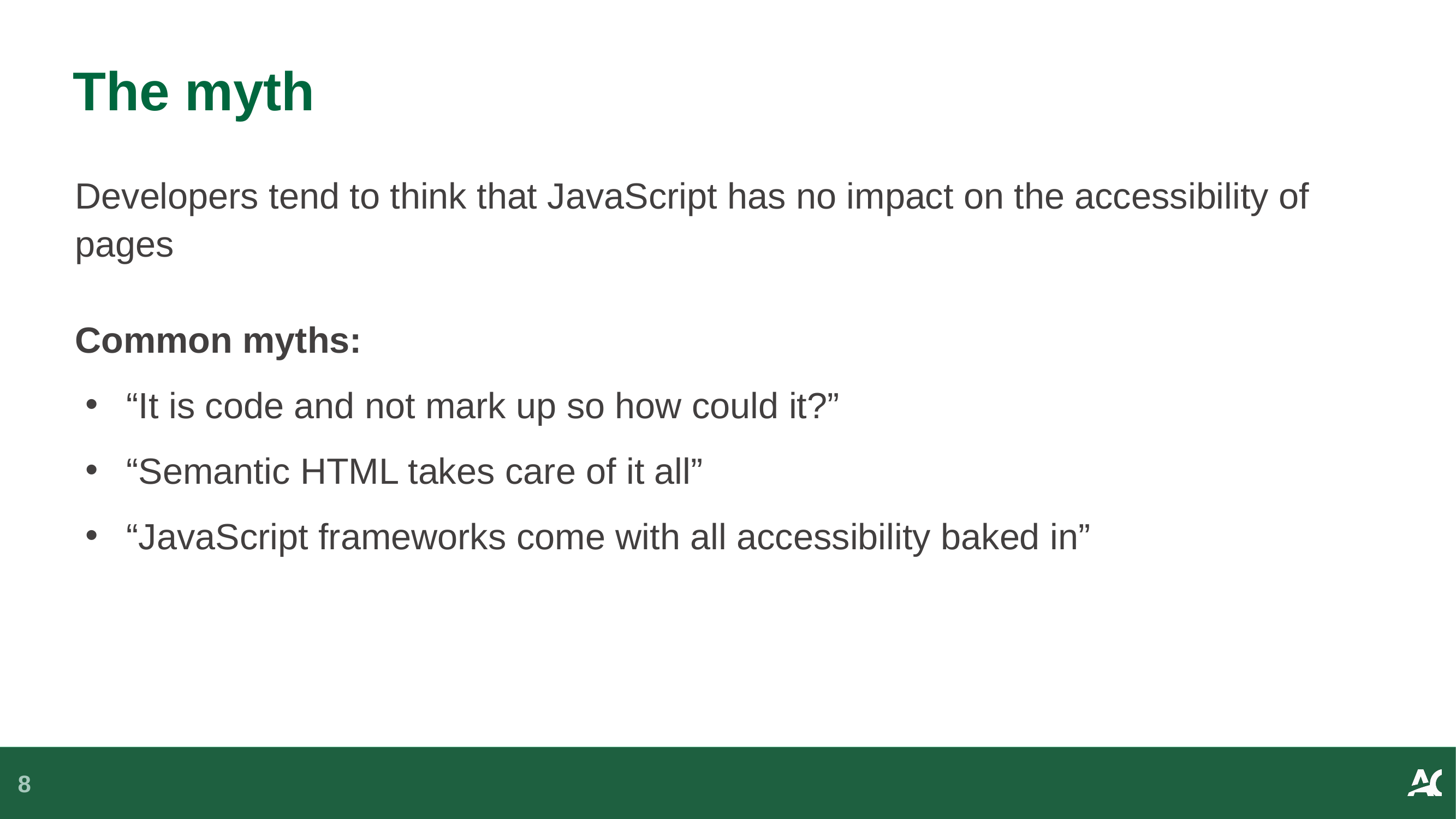

# The myth
Developers tend to think that JavaScript has no impact on the accessibility of pages

Common myths:
“It is code and not mark up so how could it?”
“Semantic HTML takes care of it all”
“JavaScript frameworks come with all accessibility baked in”

8